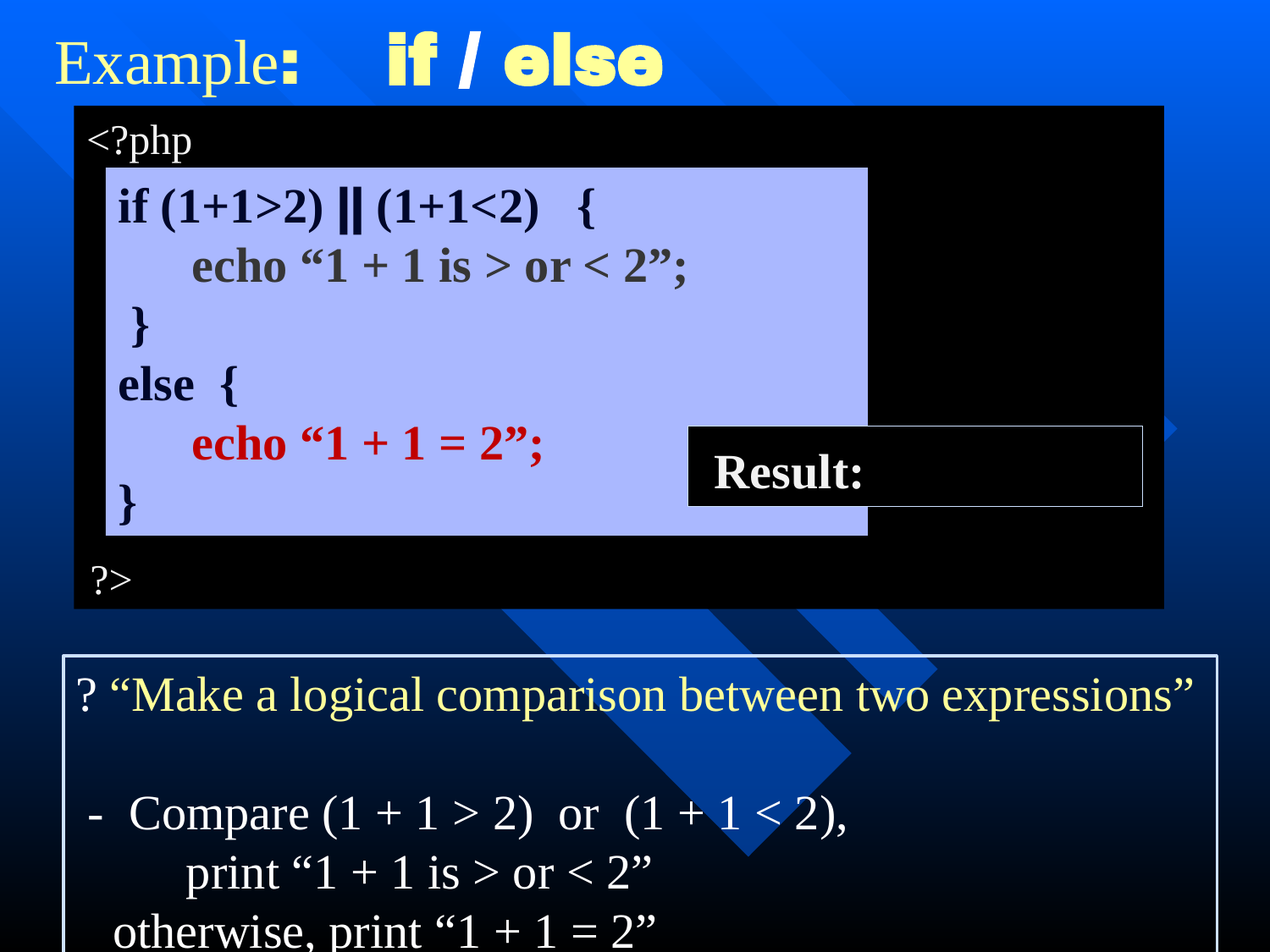

Example:    if / else
<?php

 ?>
if (1+1>2) || (1+1<2)   {
      echo “1 + 1 is > or < 2”;
 }
else  {
      echo “1 + 1 = 2”;
}
 Result:
? “Make a logical comparison between two expressions”
 -  Compare (1 + 1 > 2)  or  (1 + 1 < 2),
         print “1 + 1 is > or < 2”
   otherwise, print “1 + 1 = 2”